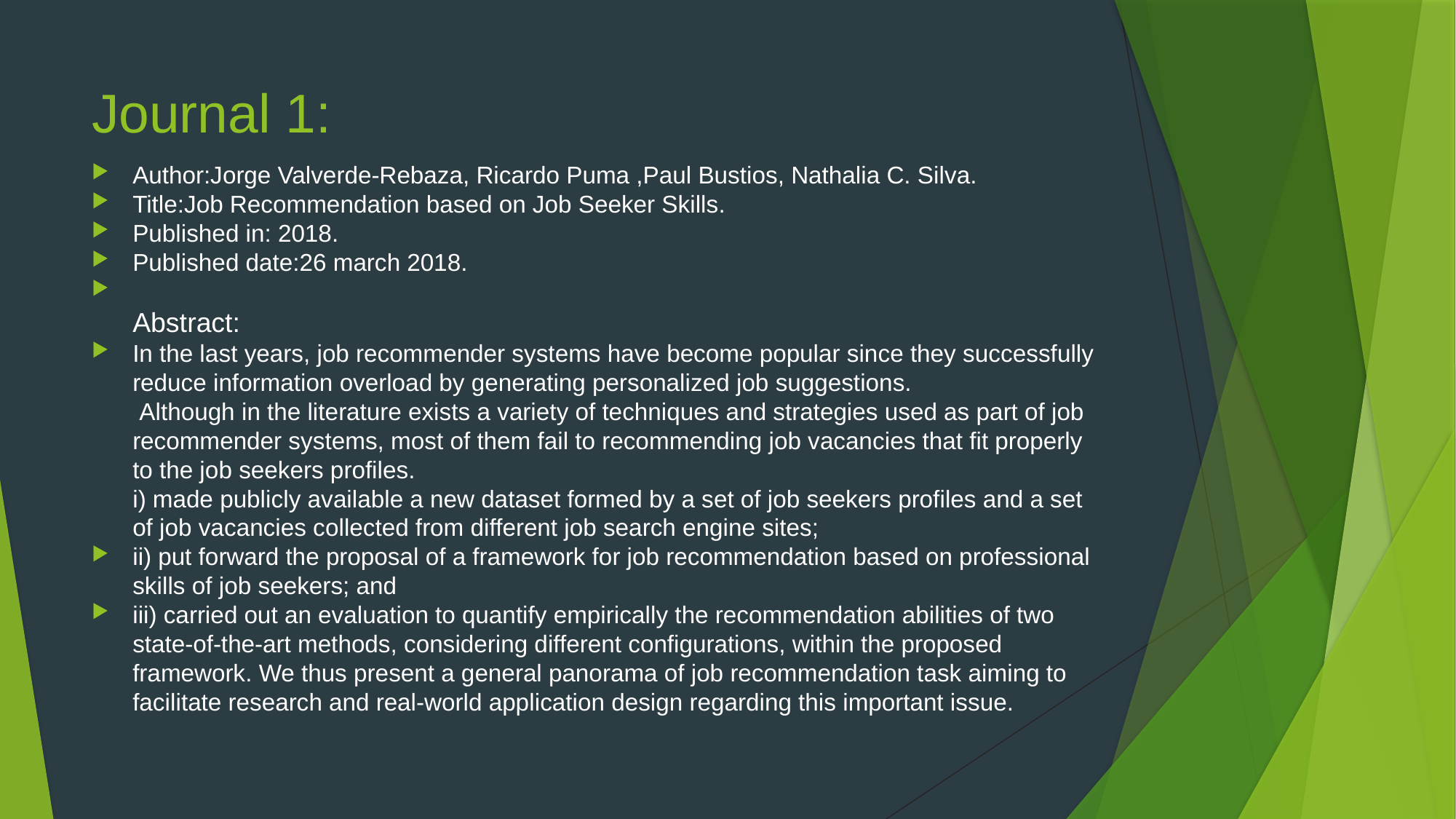

# Journal 1:
Author:Jorge Valverde-Rebaza, Ricardo Puma ,Paul Bustios, Nathalia C. Silva.
Title:Job Recommendation based on Job Seeker Skills.
Published in: 2018.
Published date:26 march 2018.
Abstract:
In the last years, job recommender systems have become popular since they successfully reduce information overload by generating personalized job suggestions.
 Although in the literature exists a variety of techniques and strategies used as part of job recommender systems, most of them fail to recommending job vacancies that fit properly to the job seekers profiles. 
i) made publicly available a new dataset formed by a set of job seekers profiles and a set of job vacancies collected from different job search engine sites;
ii) put forward the proposal of a framework for job recommendation based on professional skills of job seekers; and
iii) carried out an evaluation to quantify empirically the recommendation abilities of two state-of-the-art methods, considering different configurations, within the proposed framework. We thus present a general panorama of job recommendation task aiming to facilitate research and real-world application design regarding this important issue.